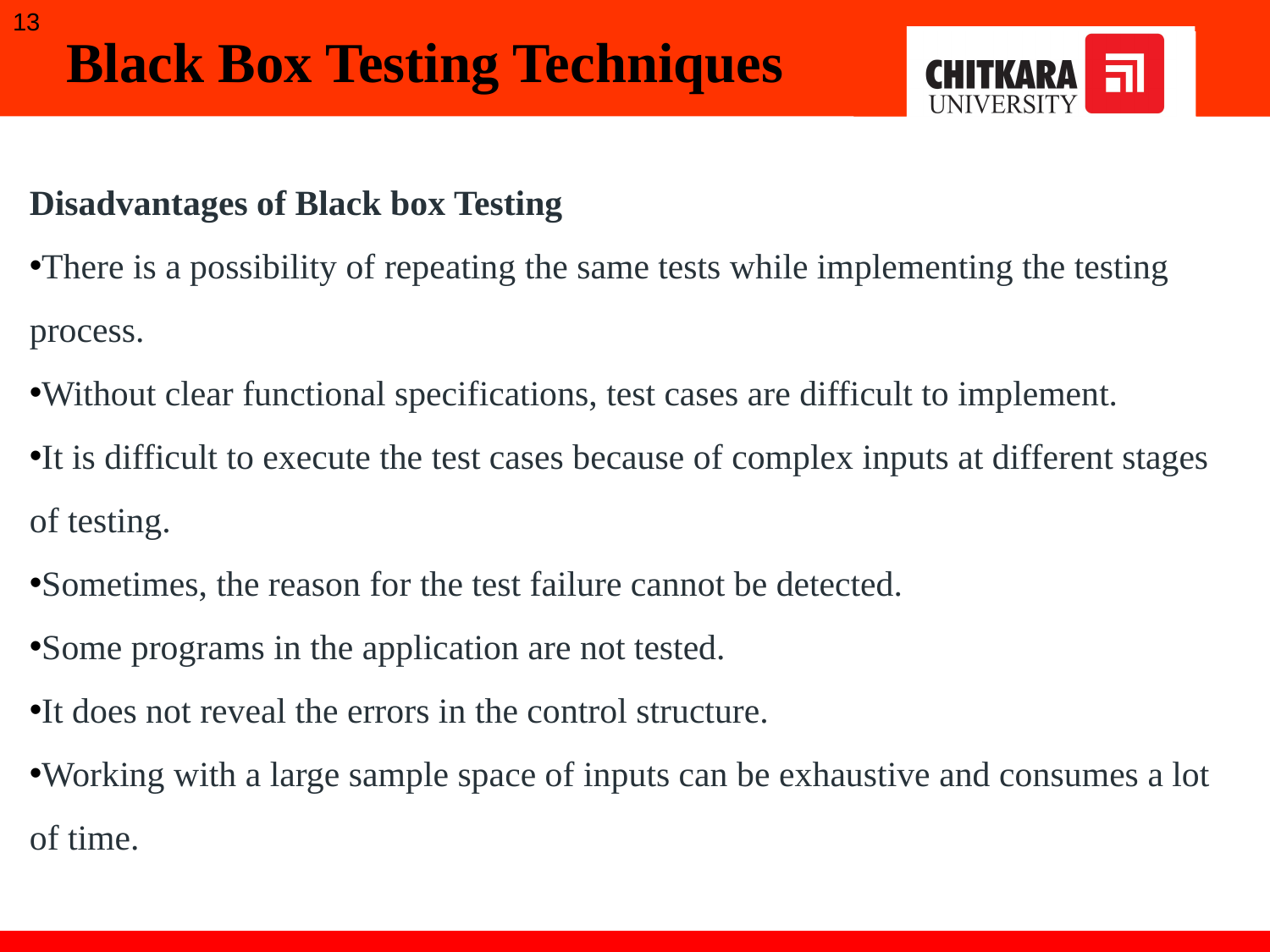

13
Black Box Testing Techniques
Disadvantages of Black box Testing
There is a possibility of repeating the same tests while implementing the testing process.
Without clear functional specifications, test cases are difficult to implement.
It is difficult to execute the test cases because of complex inputs at different stages of testing.
Sometimes, the reason for the test failure cannot be detected.
Some programs in the application are not tested.
It does not reveal the errors in the control structure.
Working with a large sample space of inputs can be exhaustive and consumes a lot of time.